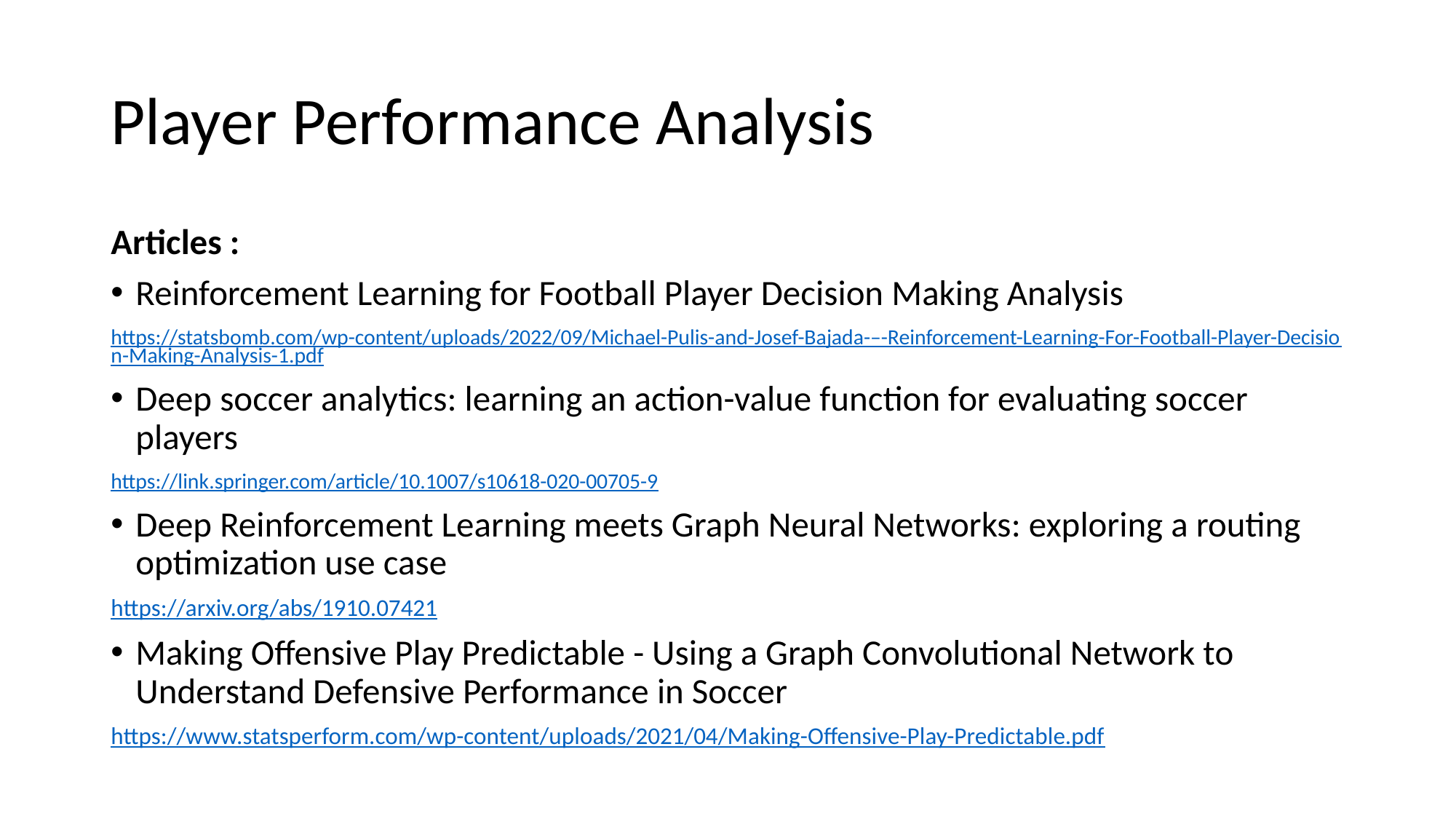

# Player Performance Analysis
Articles :
Reinforcement Learning for Football Player Decision Making Analysis
https://statsbomb.com/wp-content/uploads/2022/09/Michael-Pulis-and-Josef-Bajada-–-Reinforcement-Learning-For-Football-Player-Decision-Making-Analysis-1.pdf
Deep soccer analytics: learning an action-value function for evaluating soccer players
https://link.springer.com/article/10.1007/s10618-020-00705-9
Deep Reinforcement Learning meets Graph Neural Networks: exploring a routing optimization use case
https://arxiv.org/abs/1910.07421
Making Offensive Play Predictable - Using a Graph Convolutional Network to Understand Defensive Performance in Soccer
https://www.statsperform.com/wp-content/uploads/2021/04/Making-Offensive-Play-Predictable.pdf